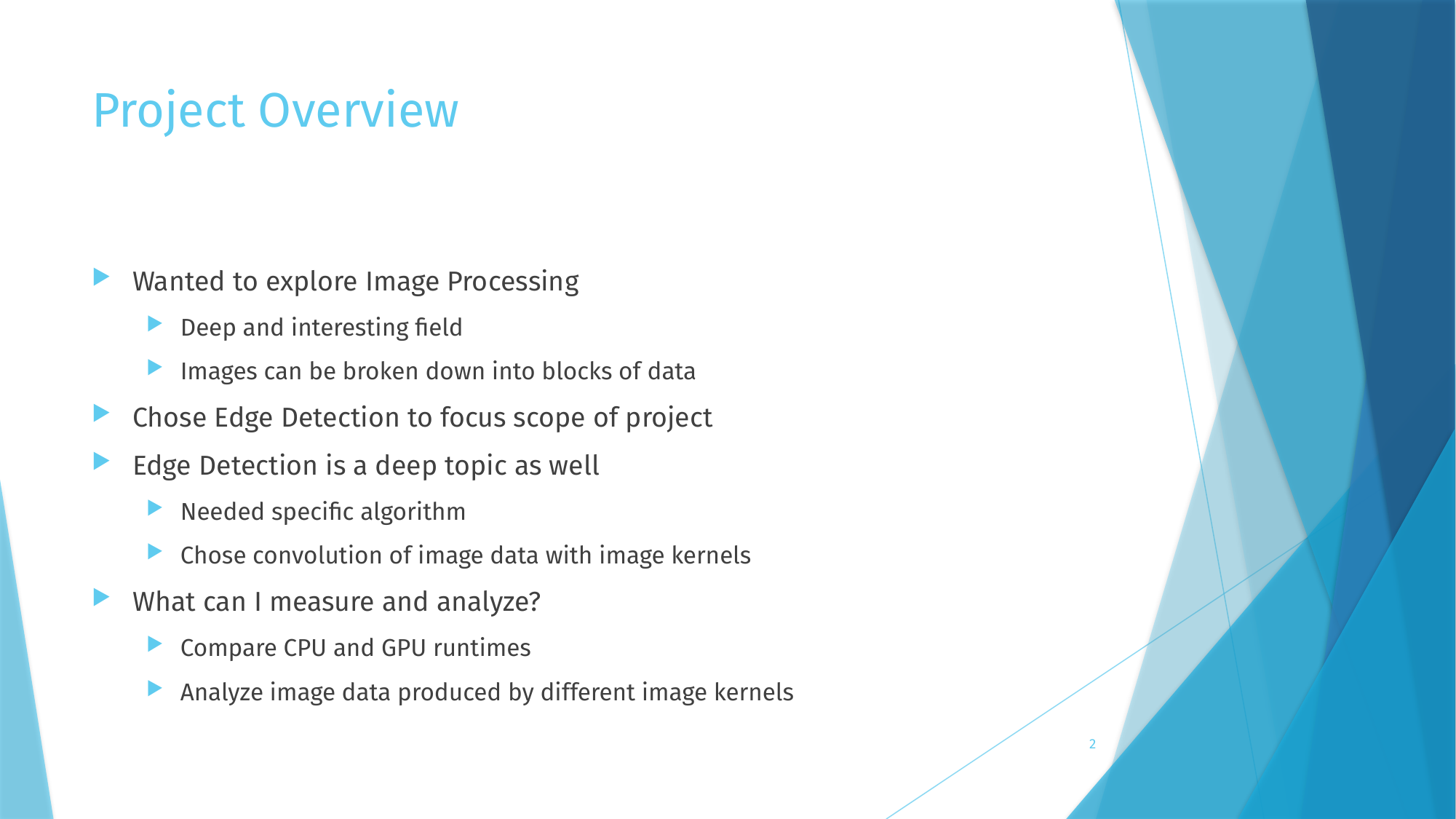

# Project Overview
Wanted to explore Image Processing
Deep and interesting field
Images can be broken down into blocks of data
Chose Edge Detection to focus scope of project
Edge Detection is a deep topic as well
Needed specific algorithm
Chose convolution of image data with image kernels
What can I measure and analyze?
Compare CPU and GPU runtimes
Analyze image data produced by different image kernels
2